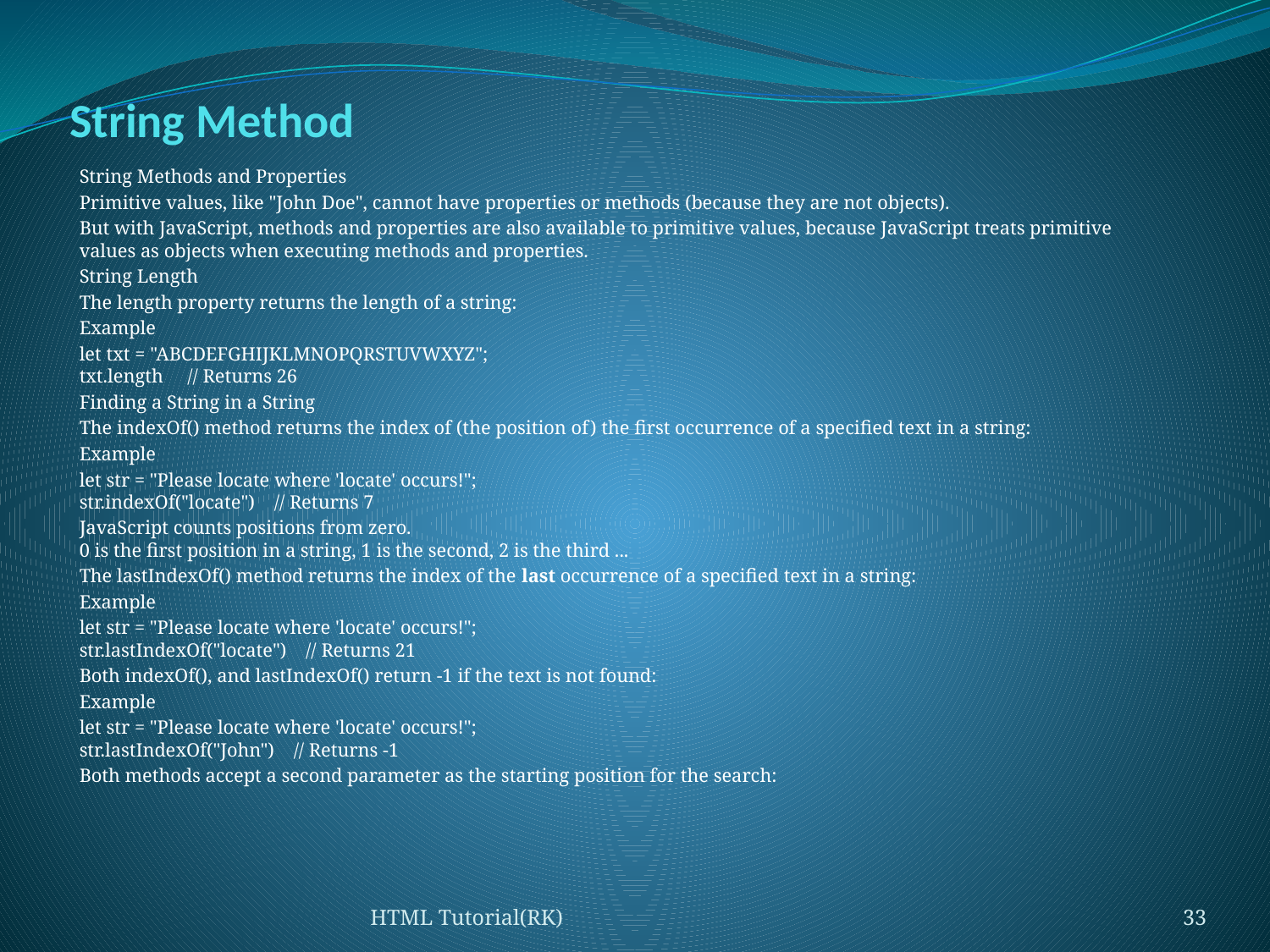

# String Method
String Methods and Properties
Primitive values, like "John Doe", cannot have properties or methods (because they are not objects).
But with JavaScript, methods and properties are also available to primitive values, because JavaScript treats primitive values as objects when executing methods and properties.
String Length
The length property returns the length of a string:
Example
let txt = "ABCDEFGHIJKLMNOPQRSTUVWXYZ";
txt.length     // Returns 26
Finding a String in a String
The indexOf() method returns the index of (the position of) the first occurrence of a specified text in a string:
Example
let str = "Please locate where 'locate' occurs!";
str.indexOf("locate")    // Returns 7
JavaScript counts positions from zero.
0 is the first position in a string, 1 is the second, 2 is the third ...
The lastIndexOf() method returns the index of the last occurrence of a specified text in a string:
Example
let str = "Please locate where 'locate' occurs!";
str.lastIndexOf("locate")    // Returns 21
Both indexOf(), and lastIndexOf() return -1 if the text is not found:
Example
let str = "Please locate where 'locate' occurs!";
str.lastIndexOf("John")    // Returns -1
Both methods accept a second parameter as the starting position for the search:
HTML Tutorial(RK)
33